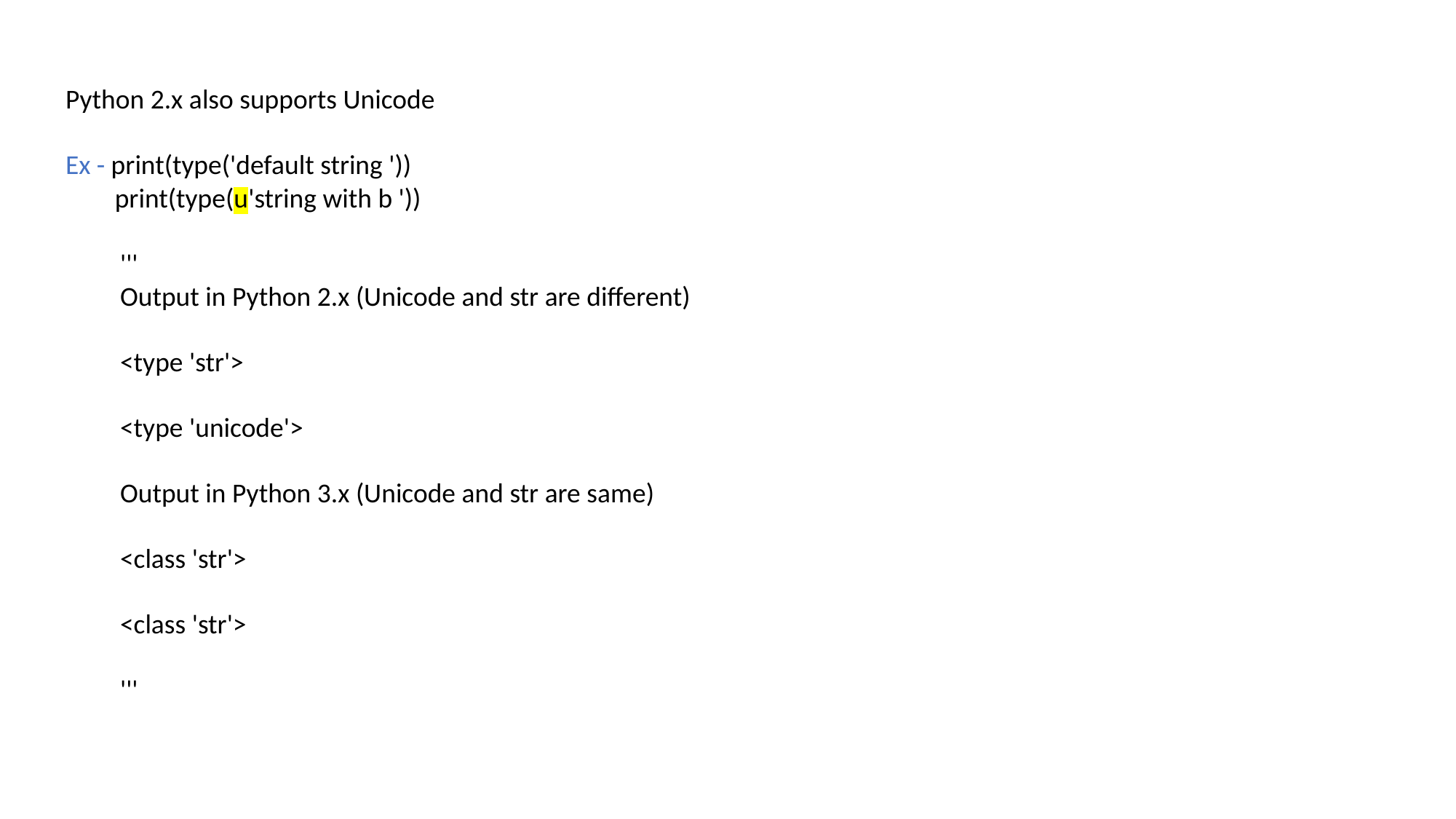

Python 2.x also supports Unicode

Ex - print(type('default string '))
        print(type(u'string with b '))

'''
Output in Python 2.x (Unicode and str are different)

<type 'str'>

<type 'unicode'>

Output in Python 3.x (Unicode and str are same)

<class 'str'>

<class 'str'>

'''